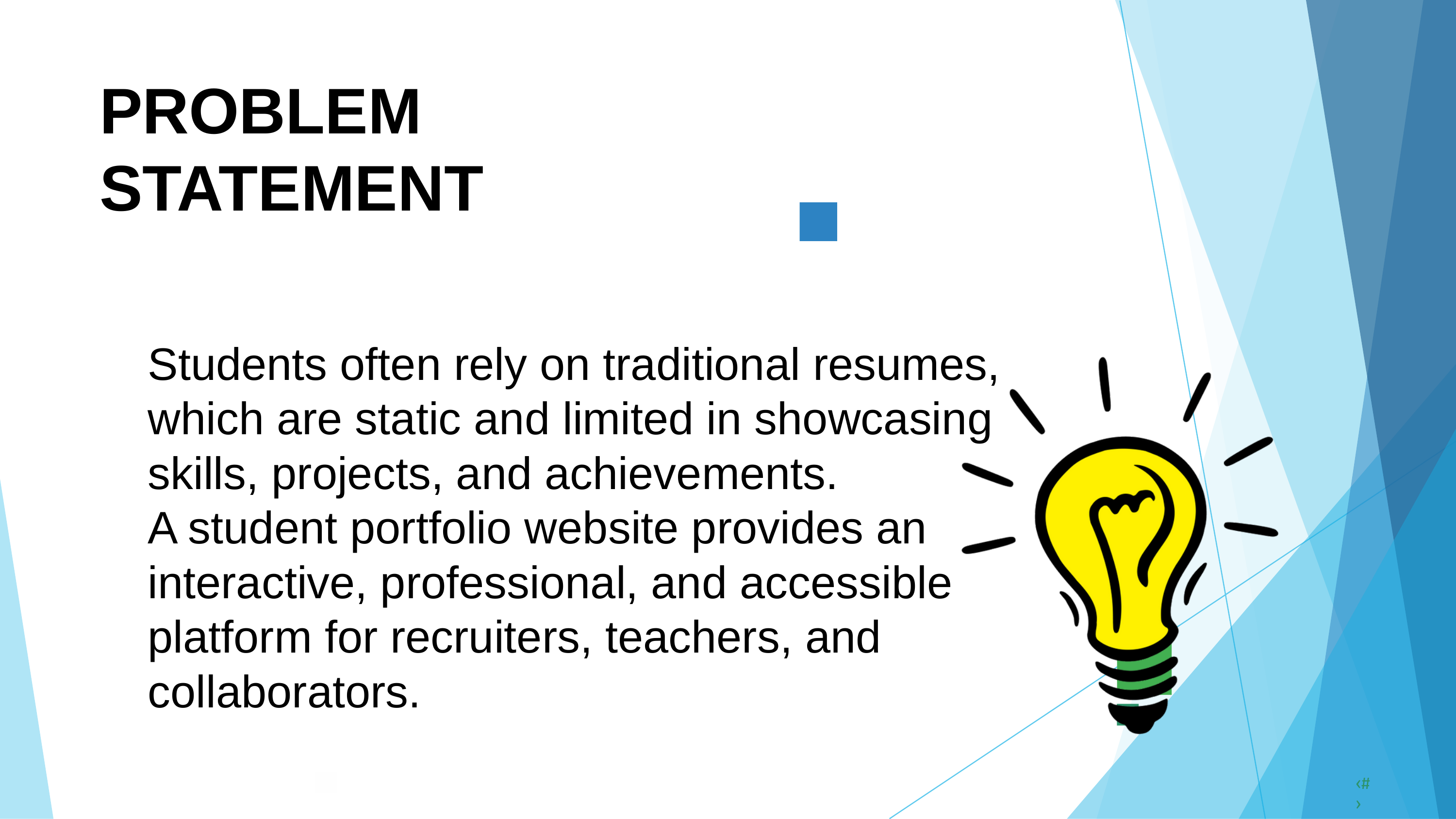

PROBLEM	STATEMENT

Students often rely on traditional resumes, which are static and limited in showcasing skills, projects, and achievements.
A student portfolio website provides an interactive, professional, and accessible platform for recruiters, teachers, and collaborators.

‹#›